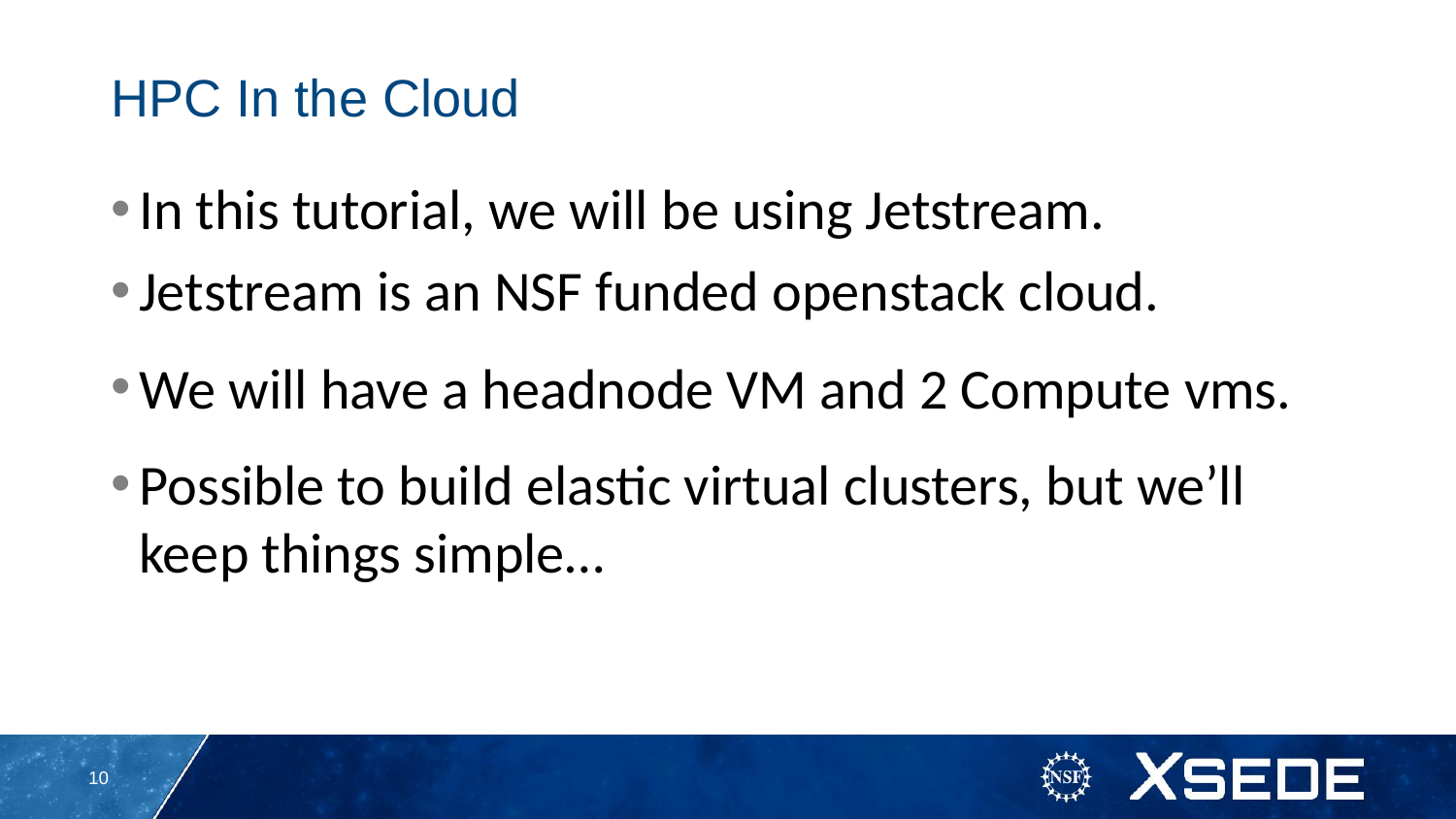

HPC In the Cloud
In this tutorial, we will be using Jetstream.
Jetstream is an NSF funded openstack cloud.
We will have a headnode VM and 2 Compute vms.
Possible to build elastic virtual clusters, but we’ll keep things simple…
10